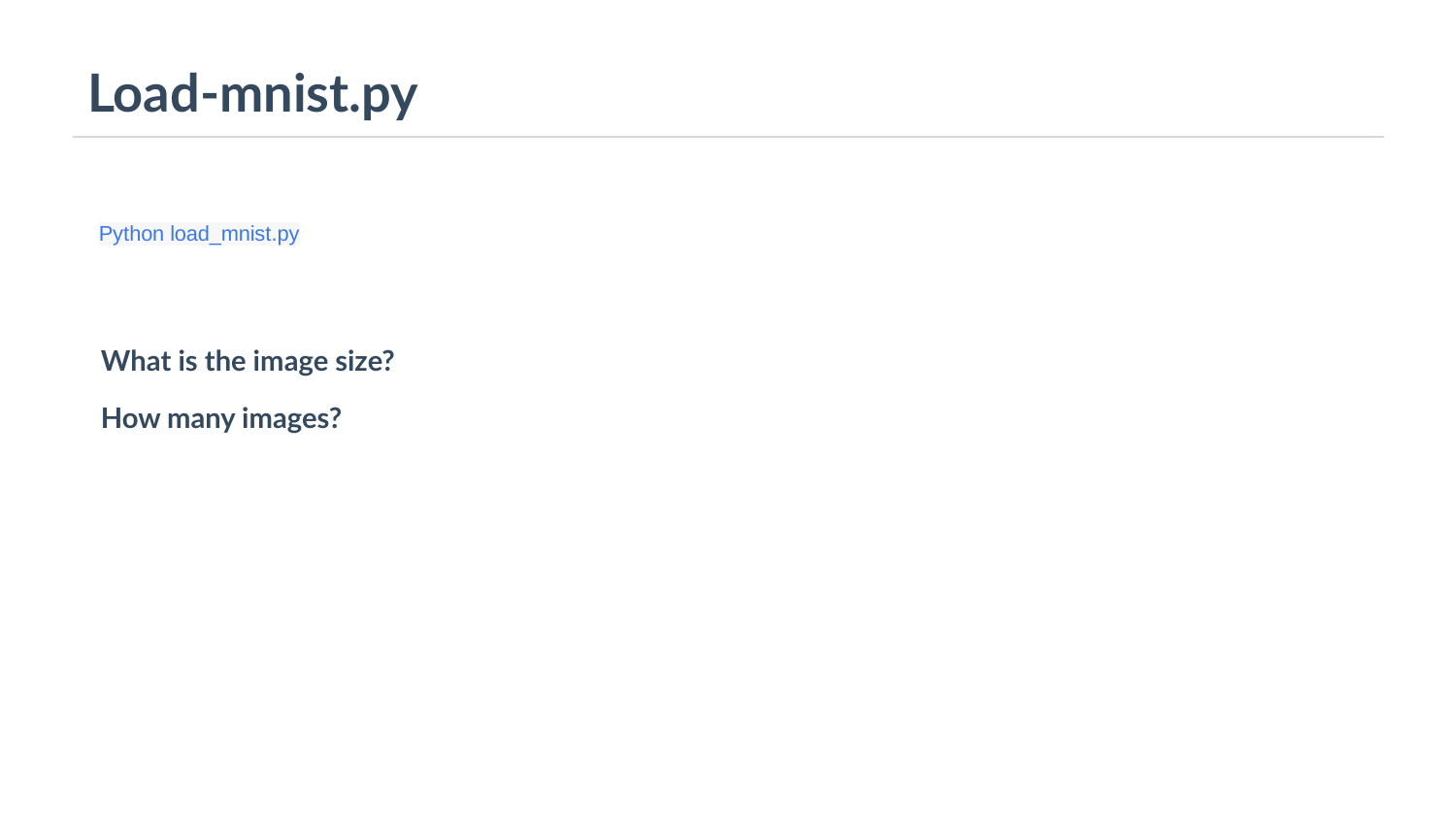

# Load-mnist.py
Python load_mnist.py

What is the image size?
How many images?